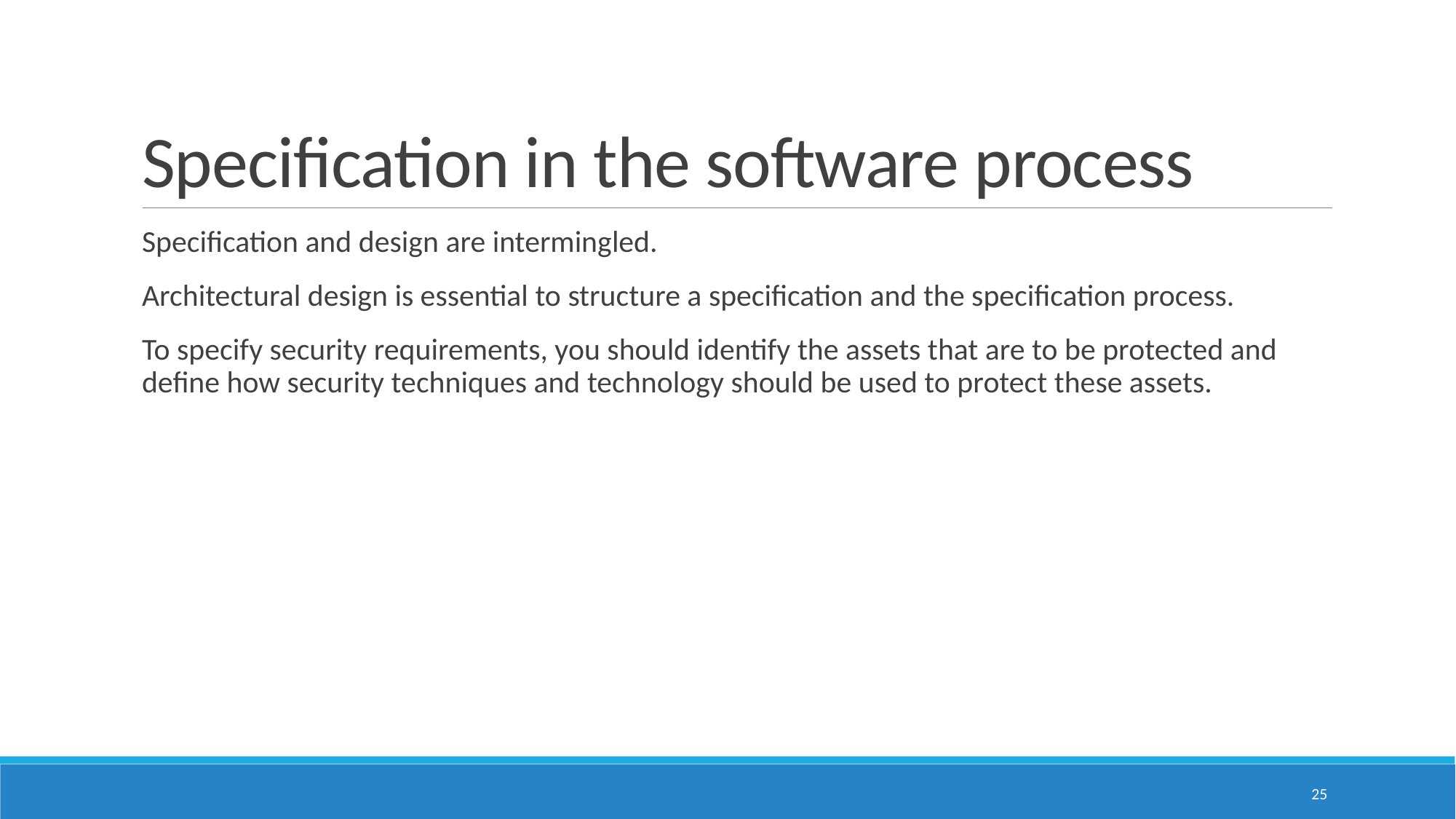

# Specification in the software process
Specification and design are intermingled.
Architectural design is essential to structure a specification and the specification process.
To specify security requirements, you should identify the assets that are to be protected and define how security techniques and technology should be used to protect these assets.

25